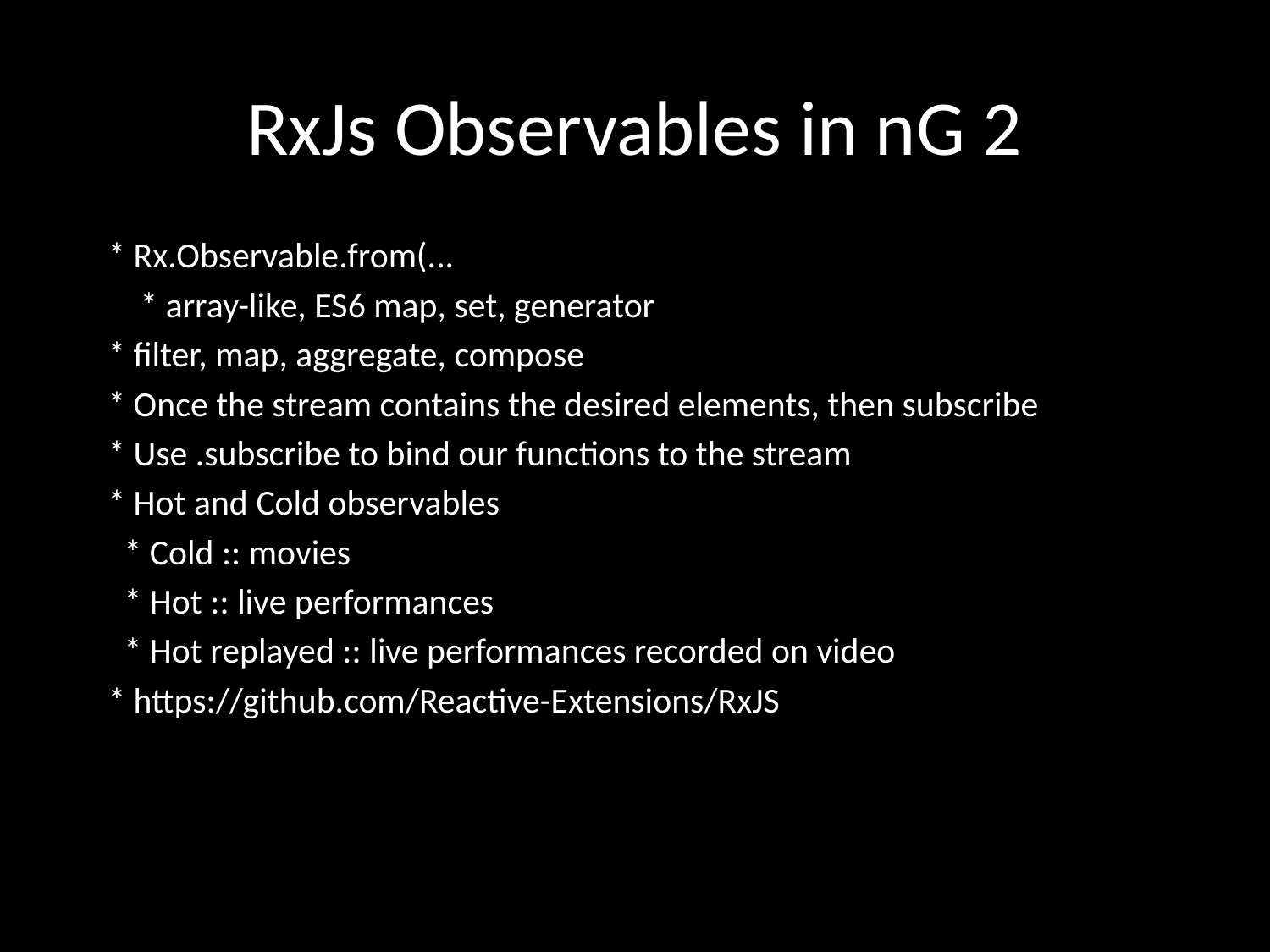

# RxJs Observables in nG 2
    * Rx.Observable.from(...
        * array-like, ES6 map, set, generator
    * filter, map, aggregate, compose
    * Once the stream contains the desired elements, then subscribe
    * Use .subscribe to bind our functions to the stream
    * Hot and Cold observables
      * Cold :: movies
      * Hot :: live performances
      * Hot replayed :: live performances recorded on video
    * https://github.com/Reactive-Extensions/RxJS